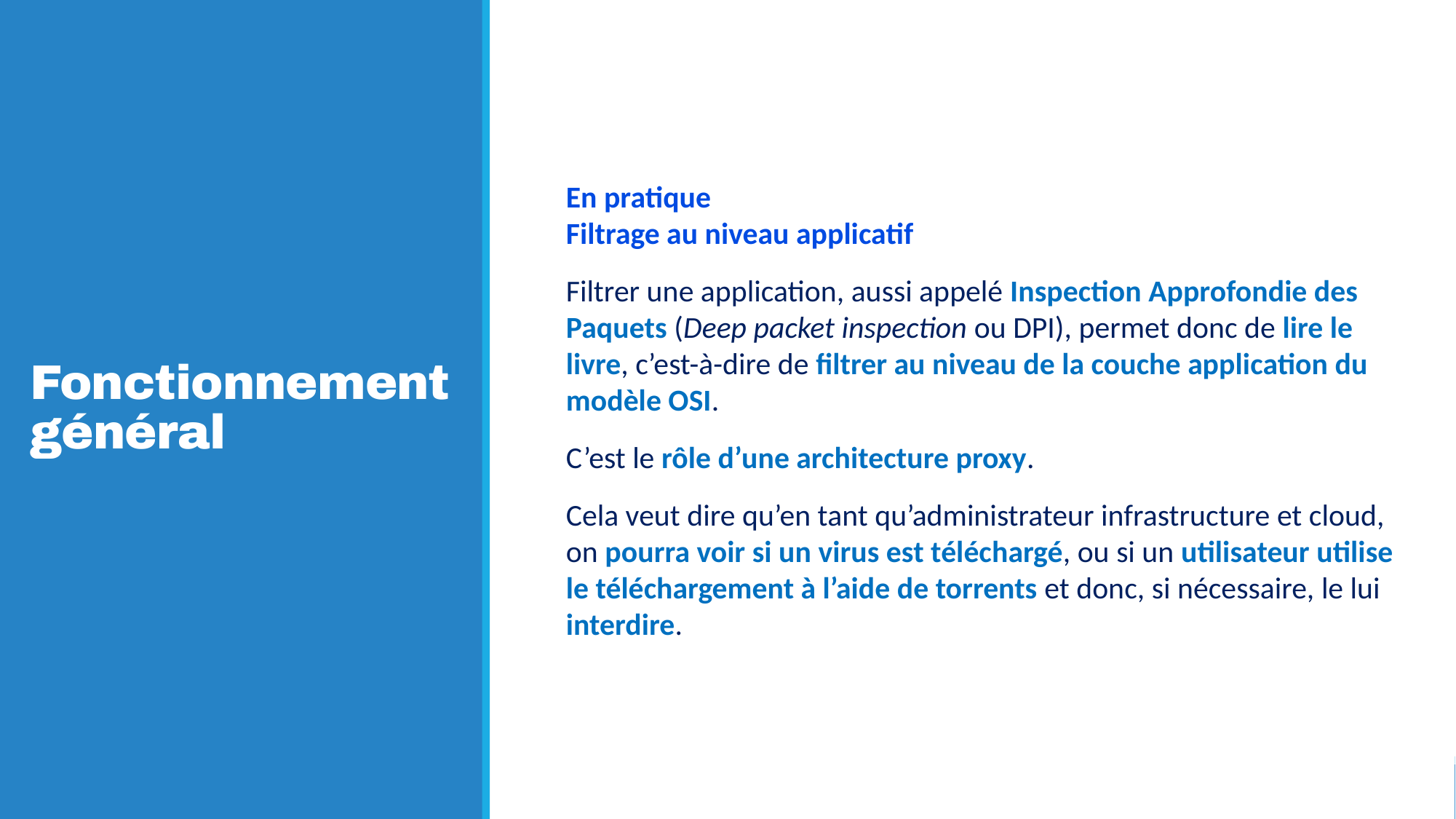

# Fonctionnement général
En pratique
Filtrage au niveau applicatif
Filtrer une application, aussi appelé Inspection Approfondie des Paquets (Deep packet inspection ou DPI), permet donc de lire le livre, c’est-à-dire de filtrer au niveau de la couche application du modèle OSI.
C’est le rôle d’une architecture proxy.
Cela veut dire qu’en tant qu’administrateur infrastructure et cloud, on pourra voir si un virus est téléchargé, ou si un utilisateur utilise le téléchargement à l’aide de torrents et donc, si nécessaire, le lui interdire.